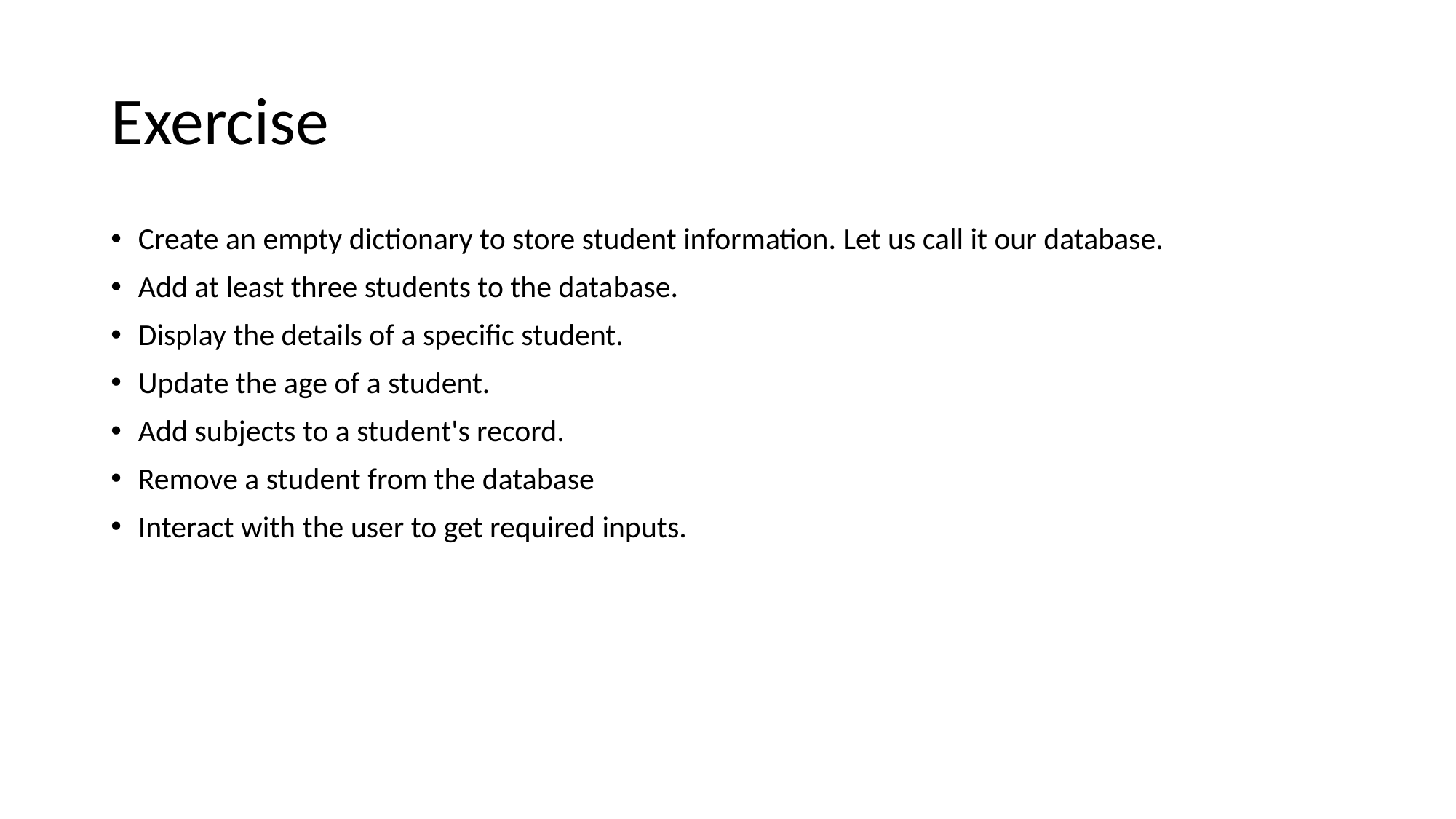

# Exercise
Create an empty dictionary to store student information. Let us call it our database.
Add at least three students to the database.
Display the details of a specific student.
Update the age of a student.
Add subjects to a student's record.
Remove a student from the database
Interact with the user to get required inputs.